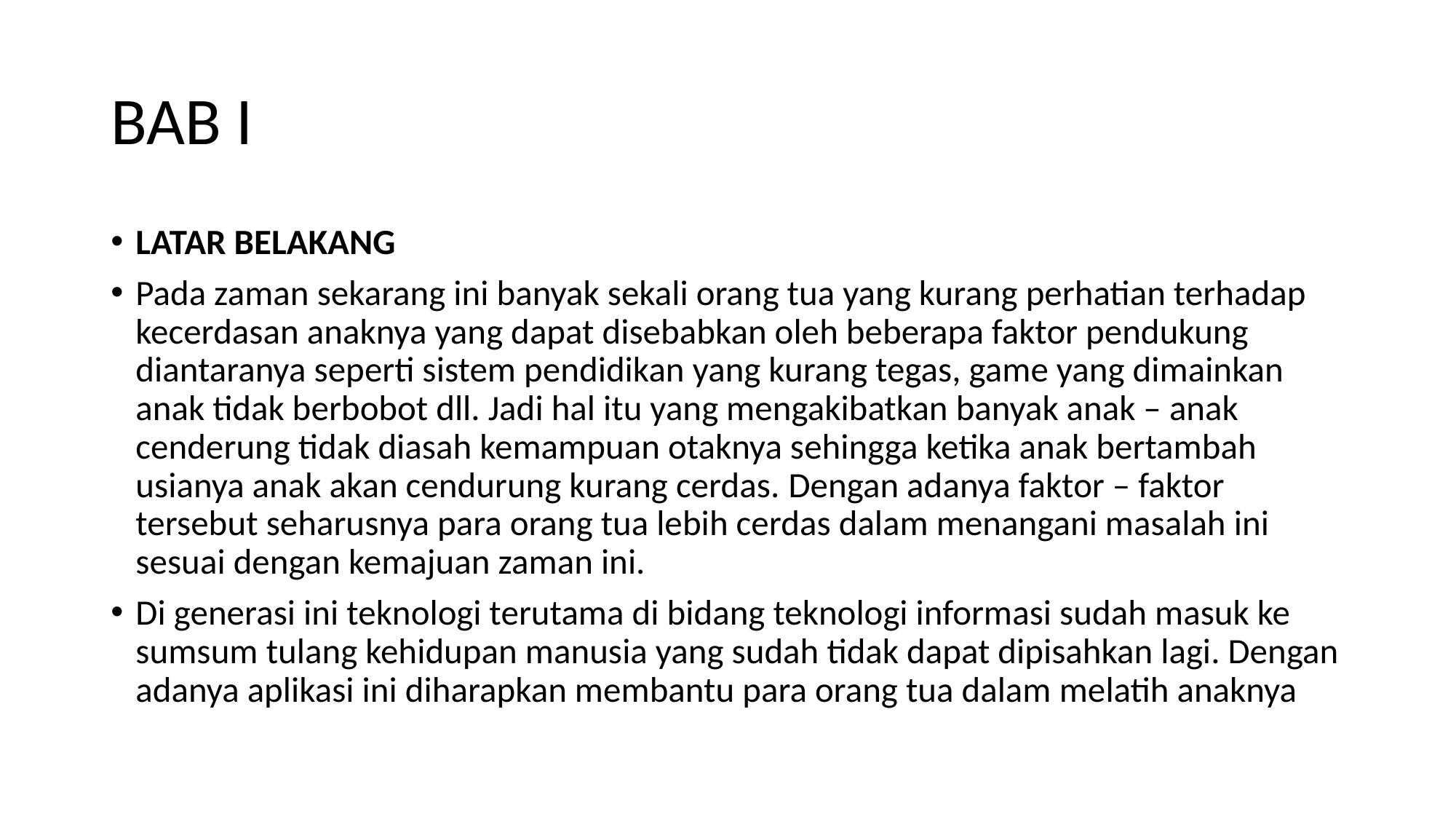

# BAB I
LATAR BELAKANG
Pada zaman sekarang ini banyak sekali orang tua yang kurang perhatian terhadap kecerdasan anaknya yang dapat disebabkan oleh beberapa faktor pendukung diantaranya seperti sistem pendidikan yang kurang tegas, game yang dimainkan anak tidak berbobot dll. Jadi hal itu yang mengakibatkan banyak anak – anak cenderung tidak diasah kemampuan otaknya sehingga ketika anak bertambah usianya anak akan cendurung kurang cerdas. Dengan adanya faktor – faktor tersebut seharusnya para orang tua lebih cerdas dalam menangani masalah ini sesuai dengan kemajuan zaman ini.
Di generasi ini teknologi terutama di bidang teknologi informasi sudah masuk ke sumsum tulang kehidupan manusia yang sudah tidak dapat dipisahkan lagi. Dengan adanya aplikasi ini diharapkan membantu para orang tua dalam melatih anaknya